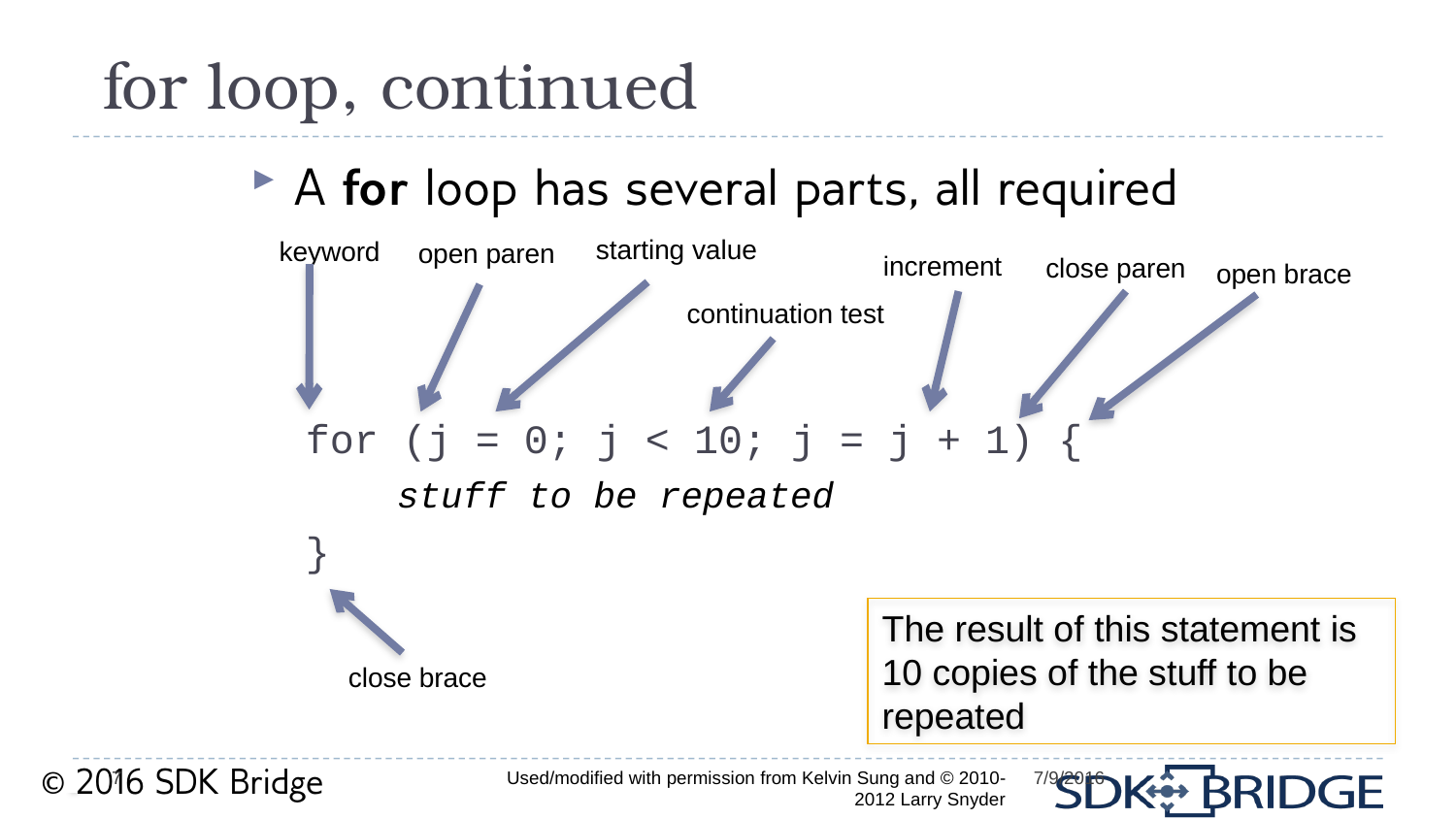

# for loop, continued
A for loop has several parts, all required

for (j = 0; j < 10; j = j + 1) {
	stuff to be repeated
}
starting value
keyword
open paren
increment
close paren
open brace
continuation test
The result of this statement is 10 copies of the stuff to be repeated
close brace
7
Used/modified with permission from Kelvin Sung and © 2010-2012 Larry Snyder
7/9/2016